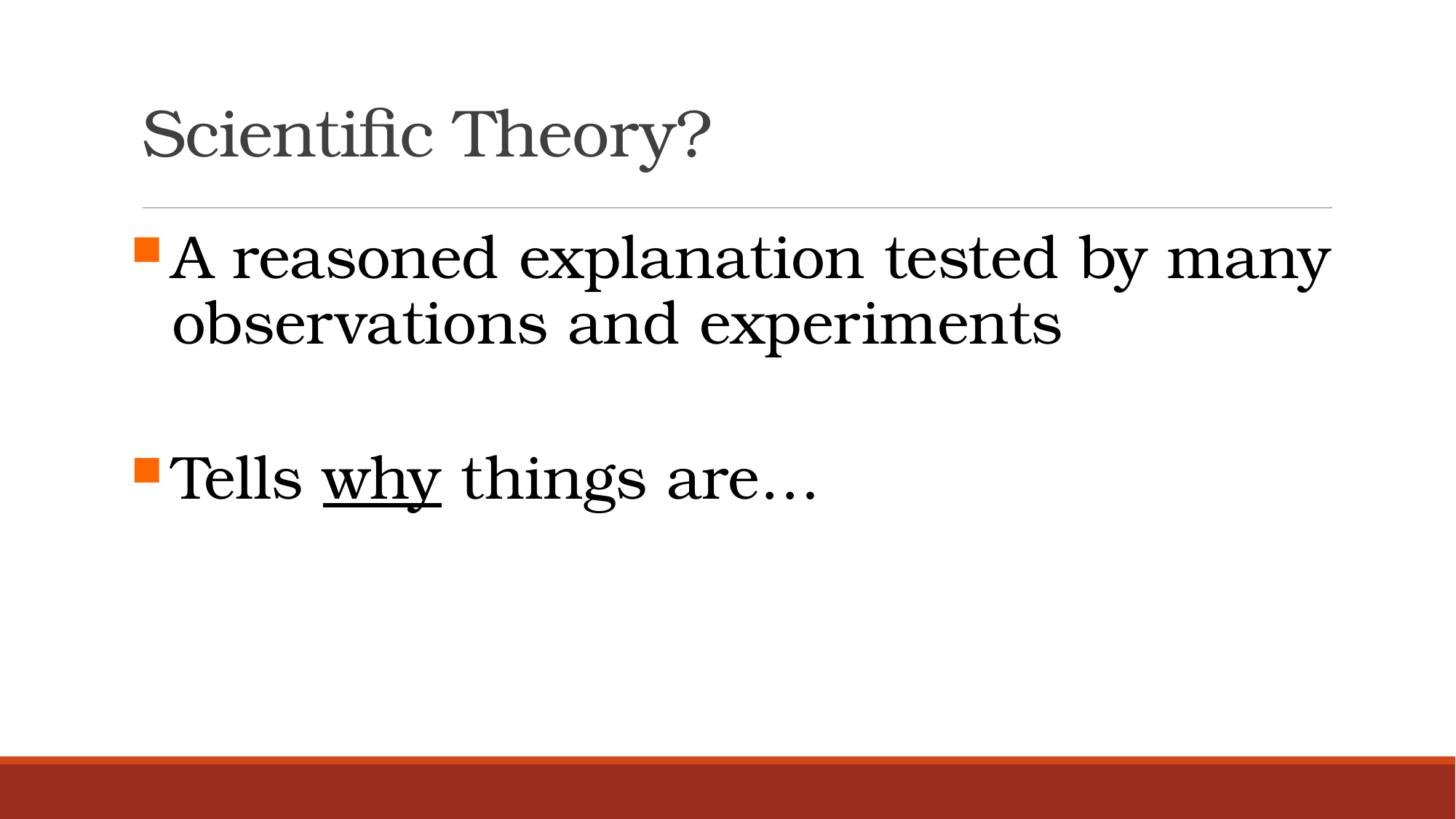

# Scientific Theory?
A reasoned explanation tested by many observations and experiments

Tells why things are…